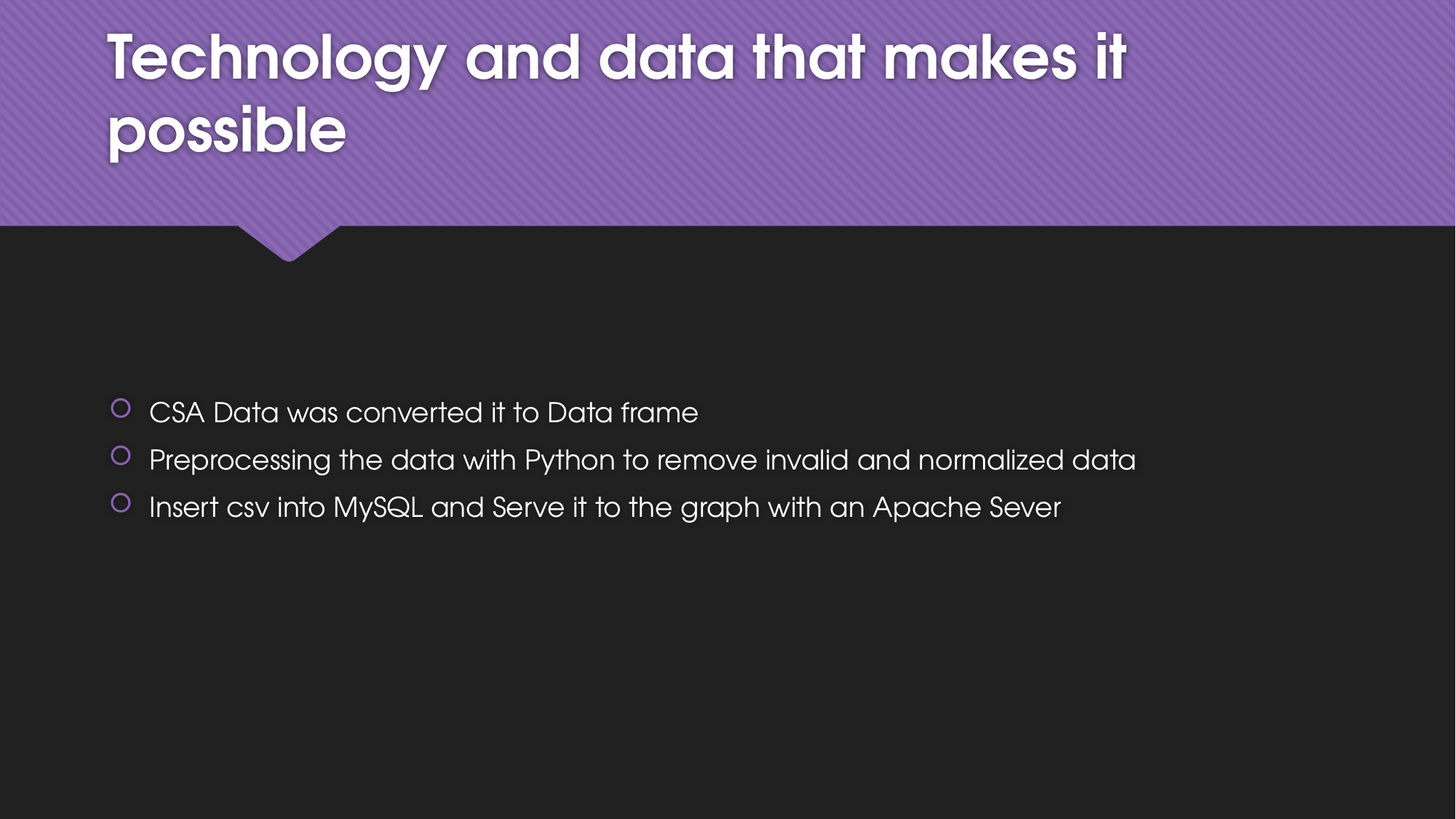

# Technology and data that makes it possible
CSA Data was converted it to Data frame
Preprocessing the data with Python to remove invalid and normalized data
Insert csv into MySQL and Serve it to the graph with an Apache Sever